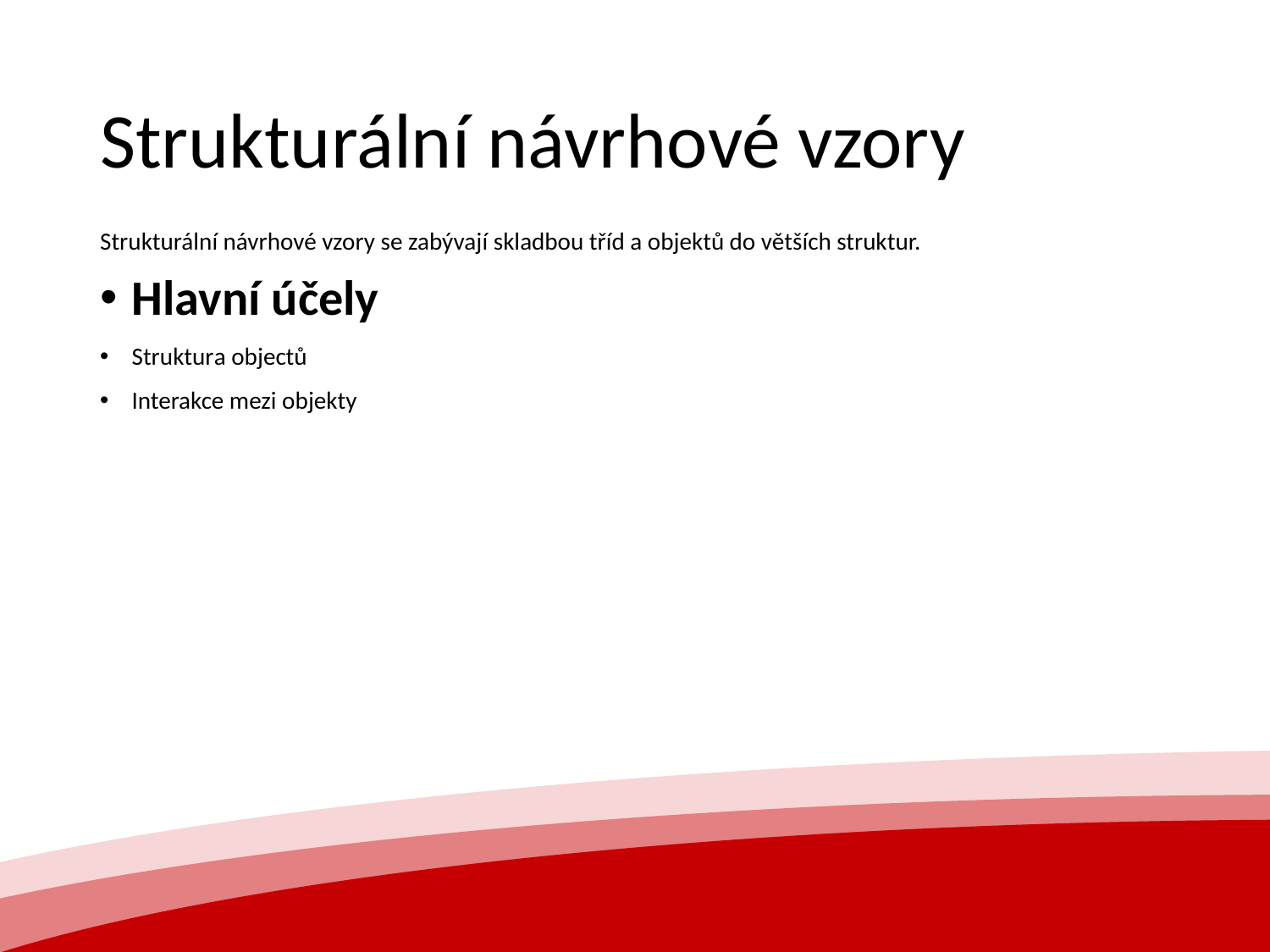

# Strukturální návrhové vzory
Strukturální návrhové vzory se zabývají skladbou tříd a objektů do větších struktur.
Hlavní účely
Struktura objectů
Interakce mezi objekty